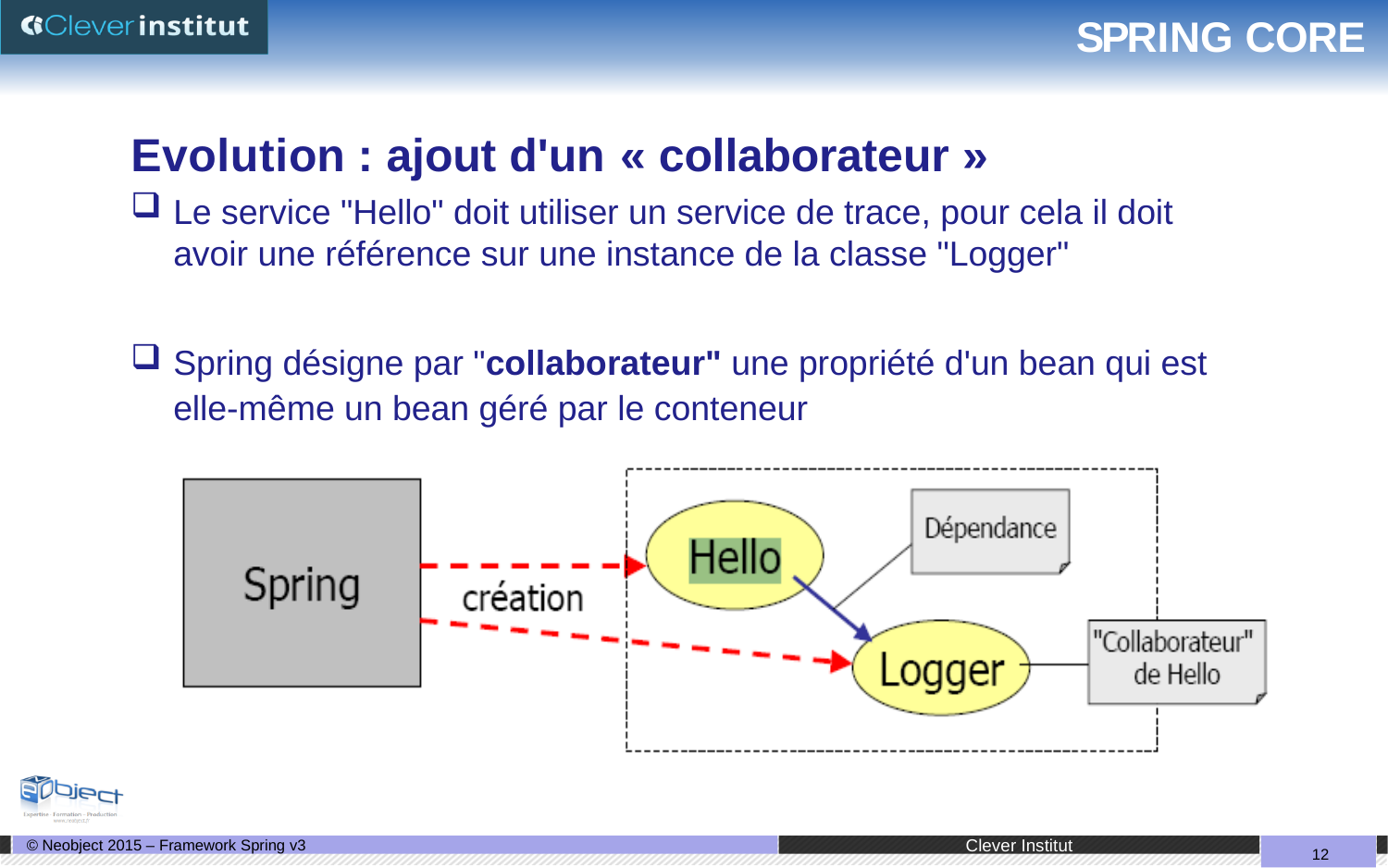

# SPRING CORE
Evolution : ajout d'un	« collaborateur »
Le service "Hello" doit utiliser un service de trace, pour cela il doit avoir une référence sur une instance de la classe "Logger"

Spring désigne par "collaborateur" une propriété d'un bean qui est elle-même un bean géré par le conteneur